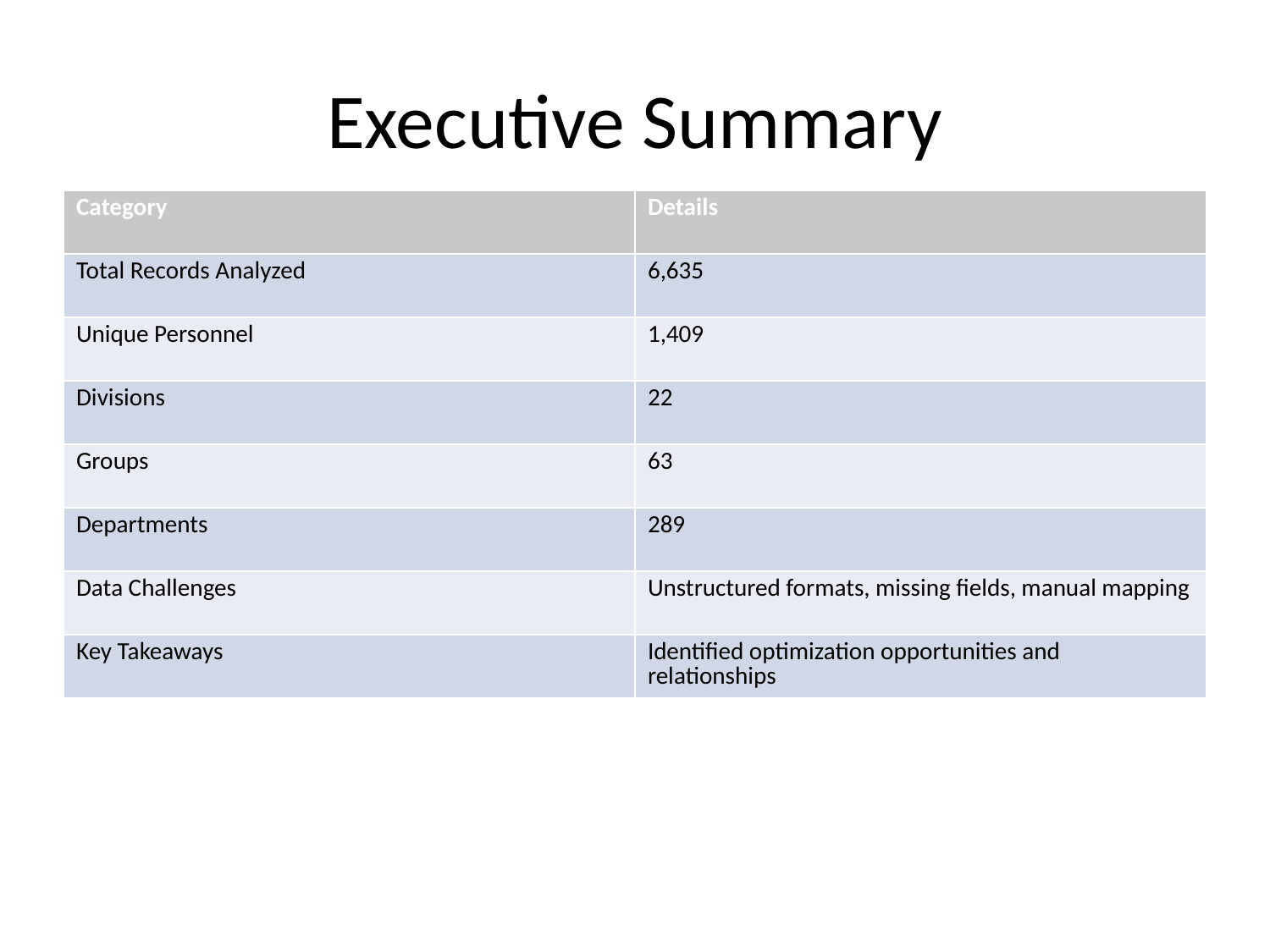

# Executive Summary
| Category | Details |
| --- | --- |
| Total Records Analyzed | 6,635 |
| Unique Personnel | 1,409 |
| Divisions | 22 |
| Groups | 63 |
| Departments | 289 |
| Data Challenges | Unstructured formats, missing fields, manual mapping |
| Key Takeaways | Identified optimization opportunities and relationships |